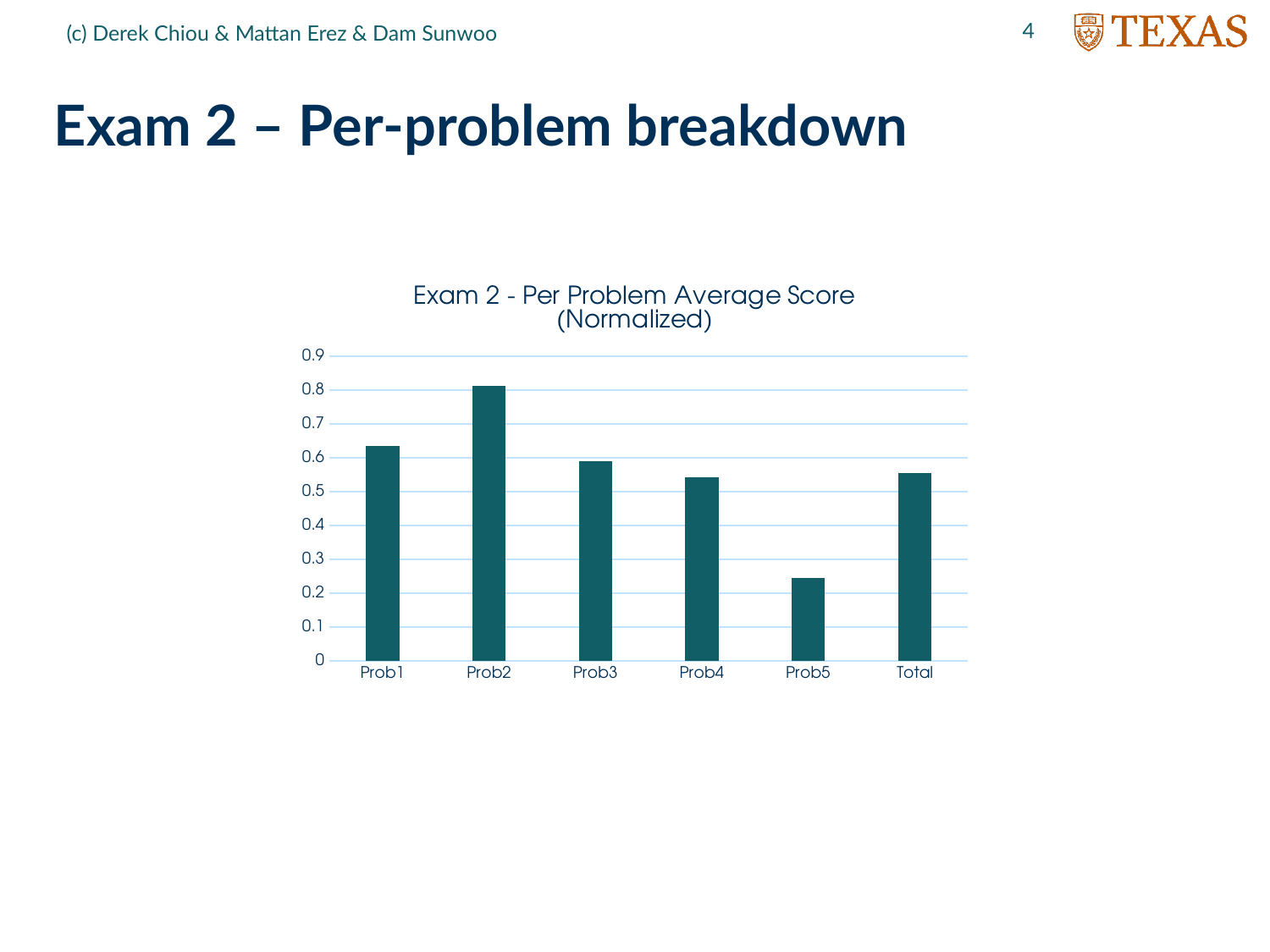

4
(c) Derek Chiou & Mattan Erez & Dam Sunwoo
# Exam 2 – Per-problem breakdown

### Chart: Exam 2 - Per Problem Average Score (Normalized)

| Category |  |
|---|---|
| Prob1 | 0.6348387096774194 |
| Prob2 | 0.8129032258064516 |
| Prob3 | 0.5903225806451613 |
| Prob4 | 0.5419354838709677 |
| Prob5 | 0.24516129032258066 |
| Total | 0.5561290322580645 |